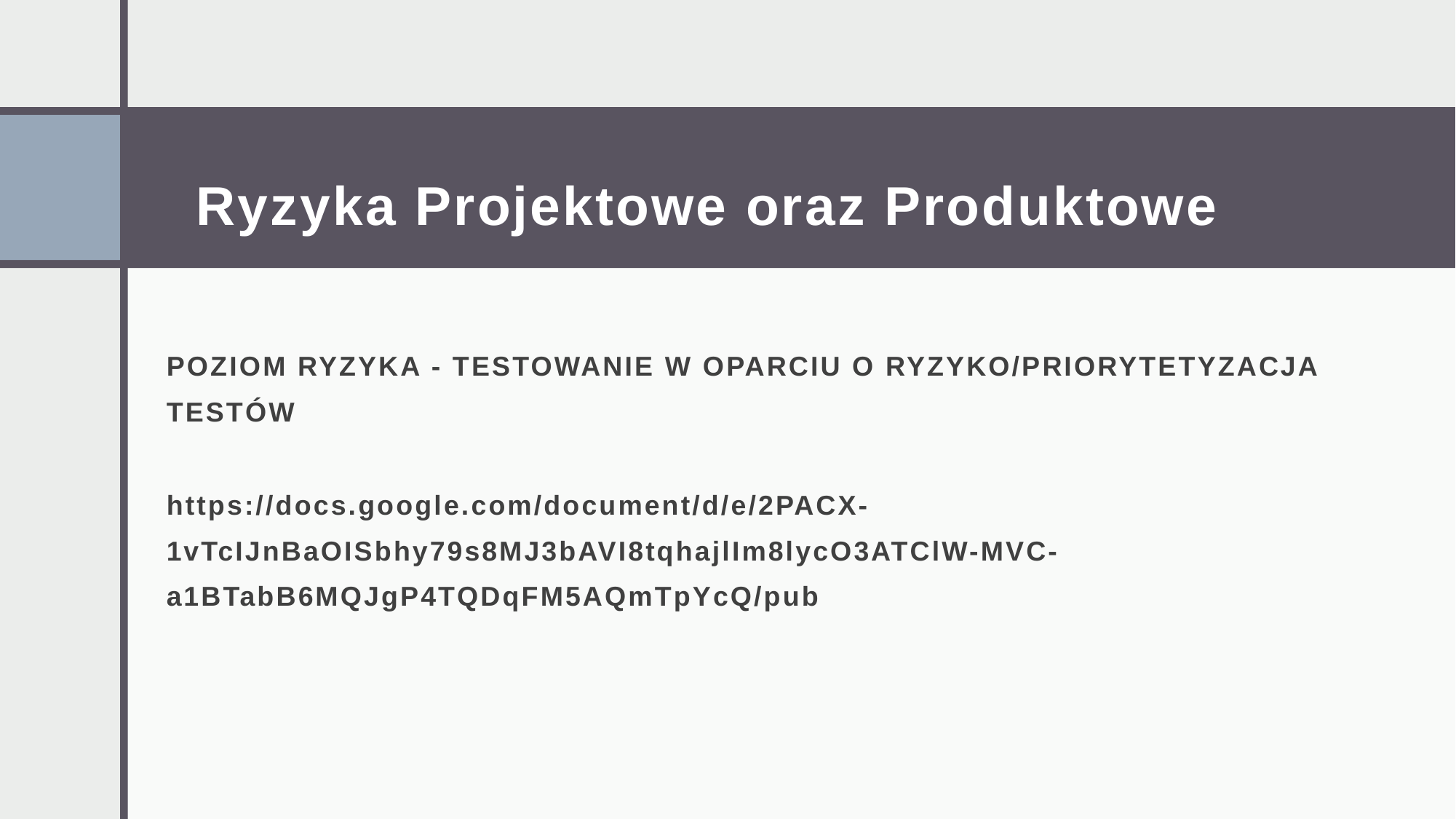

# Ryzyka Projektowe oraz Produktowe

POZIOM RYZYKA - TESTOWANIE W OPARCIU O RYZYKO/PRIORYTETYZACJA TESTÓW
https://docs.google.com/document/d/e/2PACX-1vTcIJnBaOISbhy79s8MJ3bAVI8tqhajlIm8lycO3ATClW-MVC-a1BTabB6MQJgP4TQDqFM5AQmTpYcQ/pub